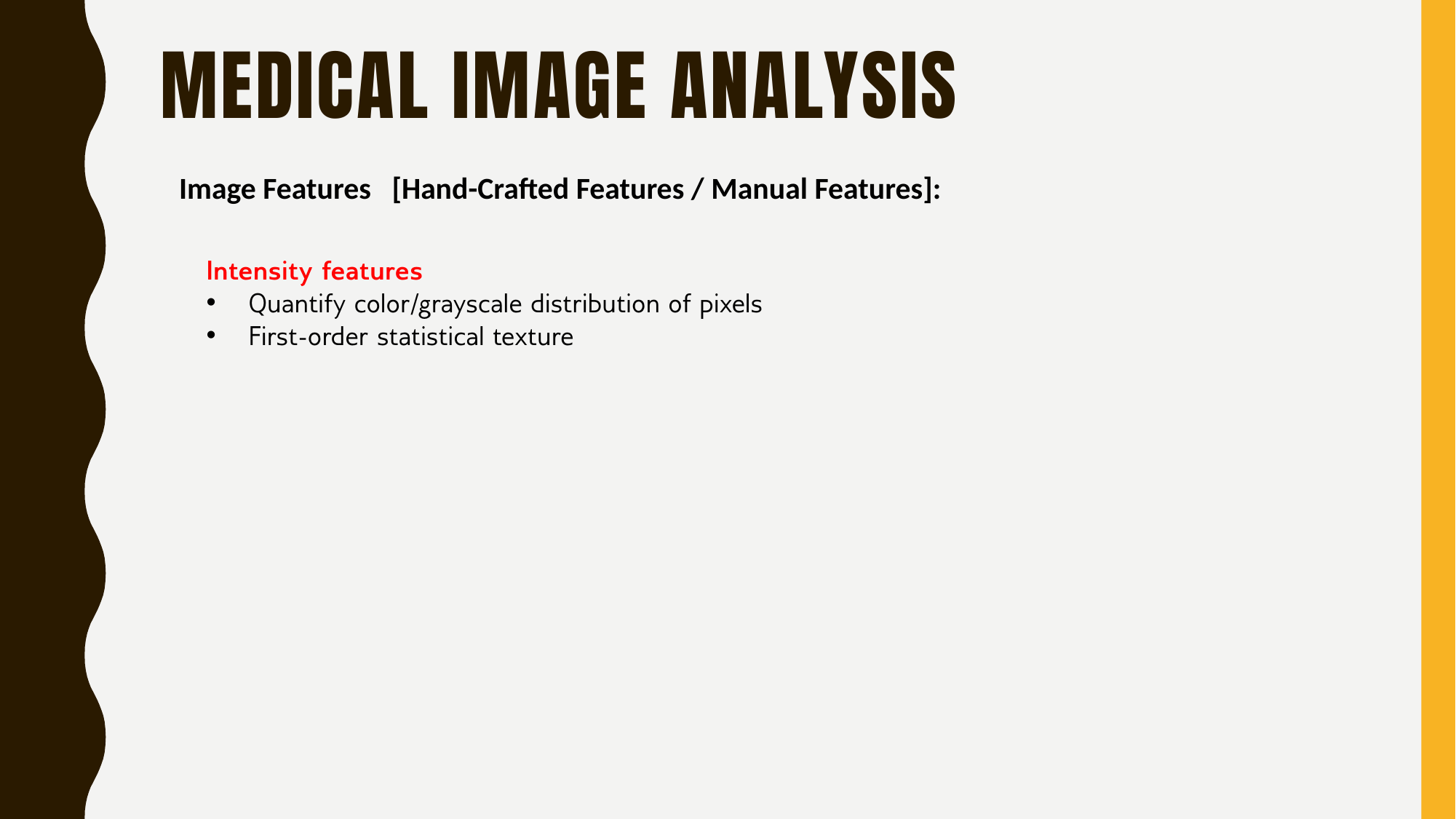

# medical Image Analysis

Image Features   [Hand-Crafted Features / Manual Features]:
Intensity features
 Quantify color/grayscale distribution of pixels
 First-order statistical texture